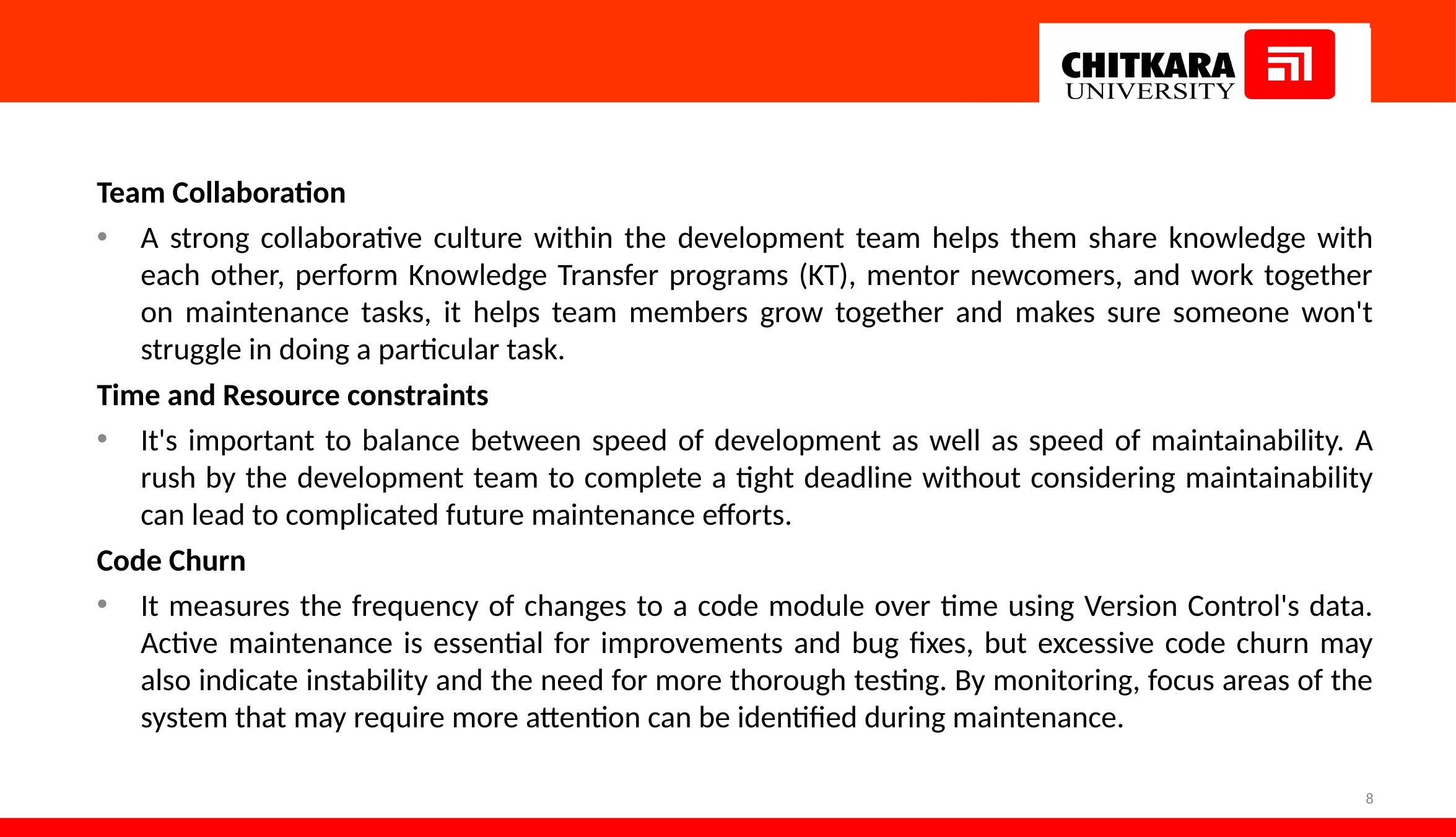

#
Team Collaboration
A strong collaborative culture within the development team helps them share knowledge with each other, perform Knowledge Transfer programs (KT), mentor newcomers, and work together on maintenance tasks, it helps team members grow together and makes sure someone won't struggle in doing a particular task.
Time and Resource constraints
It's important to balance between speed of development as well as speed of maintainability. A rush by the development team to complete a tight deadline without considering maintainability can lead to complicated future maintenance efforts.
Code Churn
It measures the frequency of changes to a code module over time using Version Control's data. Active maintenance is essential for improvements and bug fixes, but excessive code churn may also indicate instability and the need for more thorough testing. By monitoring, focus areas of the system that may require more attention can be identified during maintenance.

8